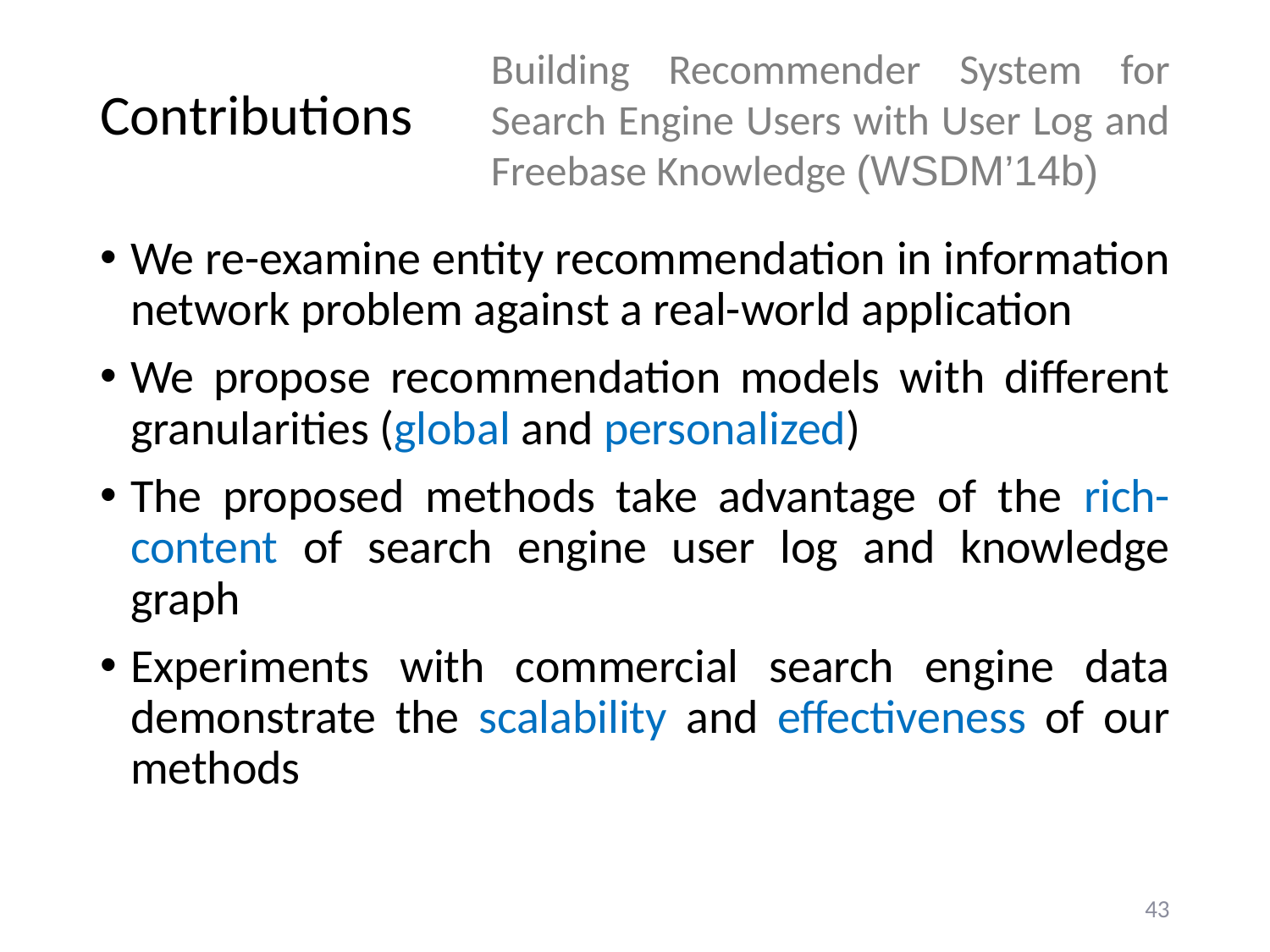

# Contributions
Building Recommender System for Search Engine Users with User Log and Freebase Knowledge (WSDM’14b)
We re-examine entity recommendation in information network problem against a real-world application
We propose recommendation models with different granularities (global and personalized)
The proposed methods take advantage of the rich-content of search engine user log and knowledge graph
Experiments with commercial search engine data demonstrate the scalability and effectiveness of our methods
43